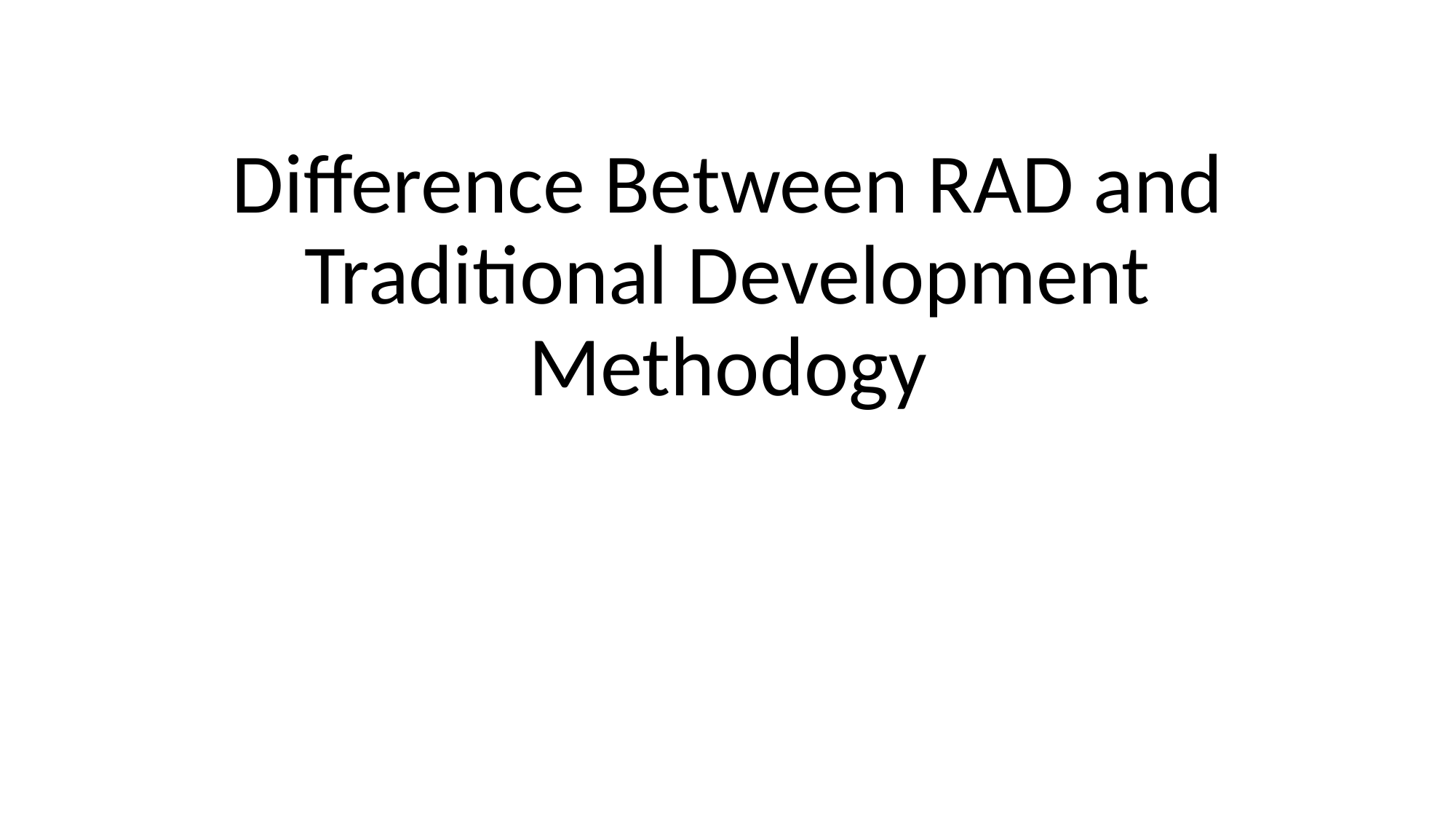

# Difference Between RAD and Traditional Development Methodogy